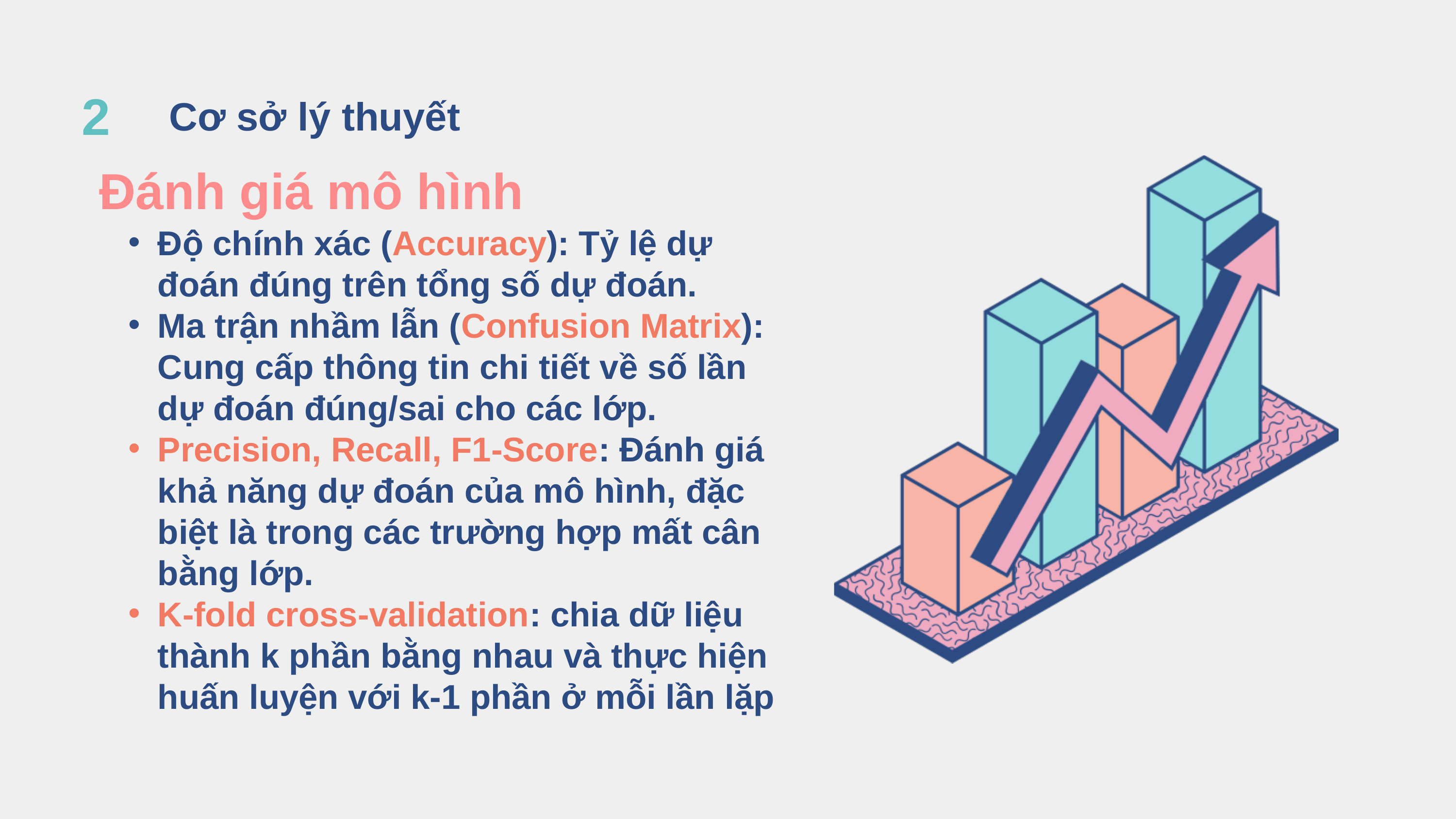

2
Cơ sở lý thuyết

Đánh giá mô hình

Độ chính xác (Accuracy): Tỷ lệ dự đoán đúng trên tổng số dự đoán.
Ma trận nhầm lẫn (Confusion Matrix): Cung cấp thông tin chi tiết về số lần dự đoán đúng/sai cho các lớp.
Precision, Recall, F1-Score: Đánh giá khả năng dự đoán của mô hình, đặc biệt là trong các trường hợp mất cân bằng lớp.
K-fold cross-validation: chia dữ liệu thành k phần bằng nhau và thực hiện huấn luyện với k-1 phần ở mỗi lần lặp